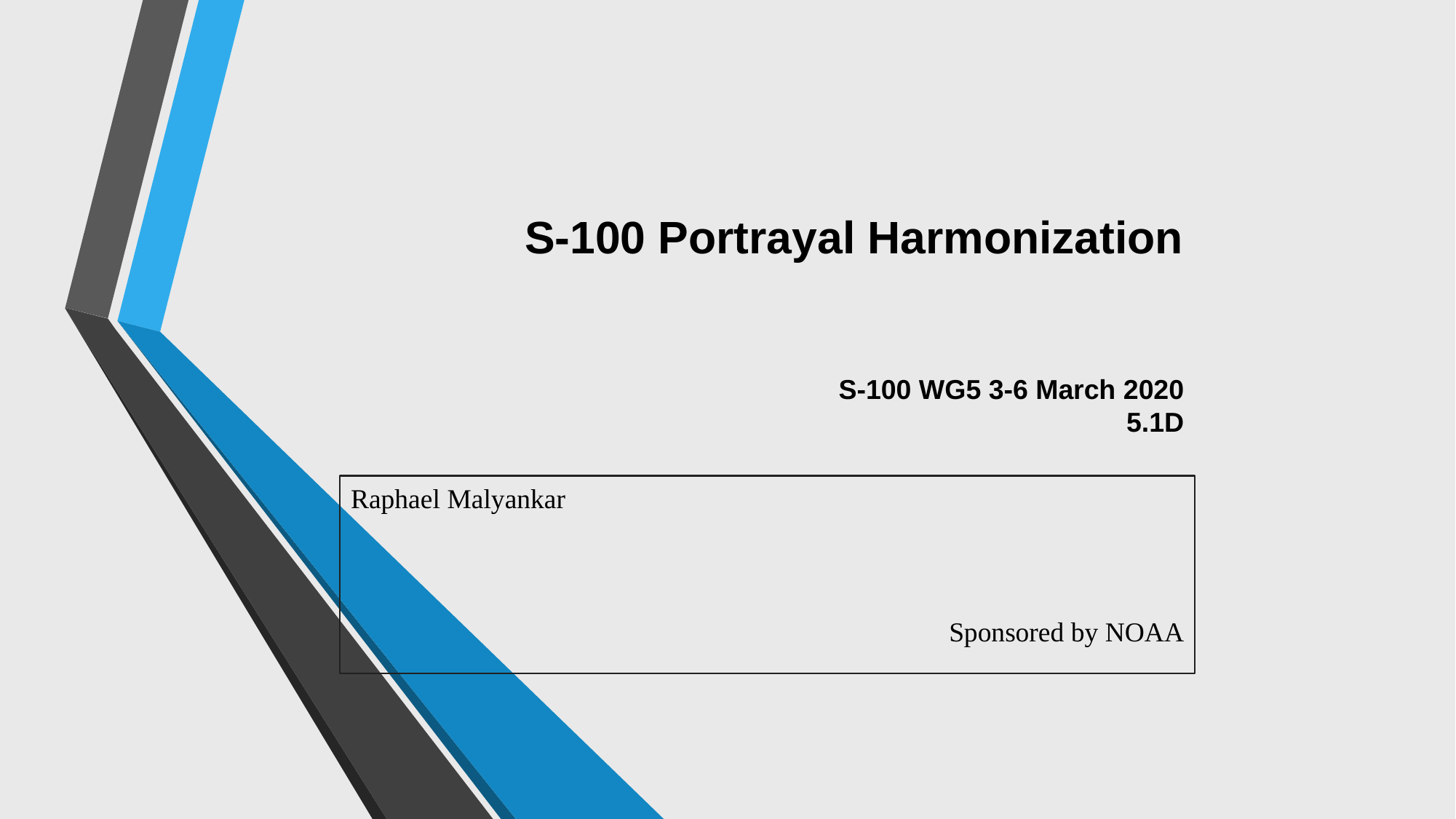

# S-100 Portrayal Harmonization S-100 WG5 3-6 March 2020 5.1D
Raphael Malyankar

Sponsored by NOAA